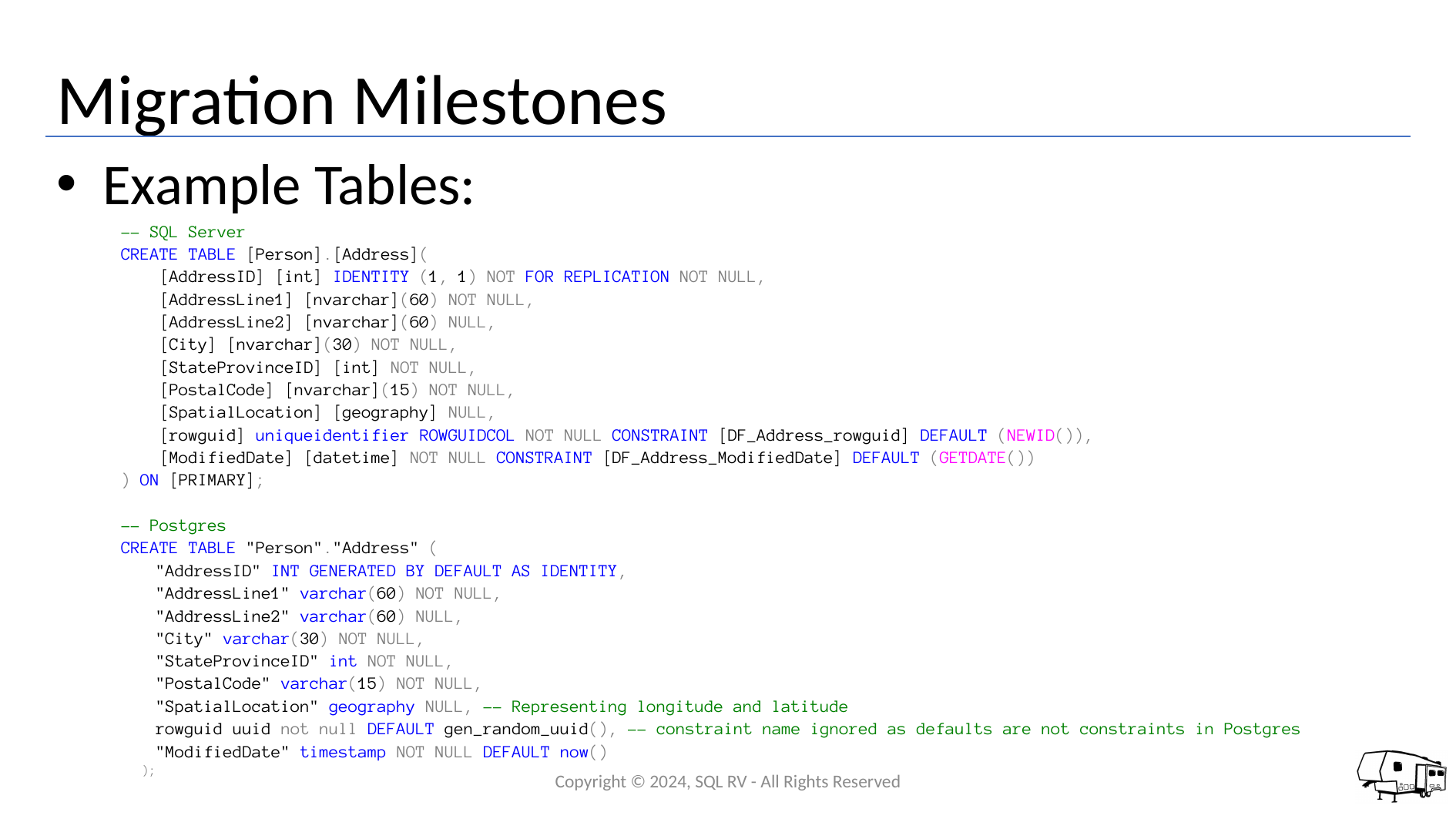

# Migration Milestones
Example Tables:

-- SQL Server
CREATE TABLE [Person].[Address](
    [AddressID] [int] IDENTITY (1, 1) NOT FOR REPLICATION NOT NULL,
    [AddressLine1] [nvarchar](60) NOT NULL,
    [AddressLine2] [nvarchar](60) NULL,
    [City] [nvarchar](30) NOT NULL,
    [StateProvinceID] [int] NOT NULL,
    [PostalCode] [nvarchar](15) NOT NULL,
    [SpatialLocation] [geography] NULL,
    [rowguid] uniqueidentifier ROWGUIDCOL NOT NULL CONSTRAINT [DF_Address_rowguid] DEFAULT (NEWID()),
    [ModifiedDate] [datetime] NOT NULL CONSTRAINT [DF_Address_ModifiedDate] DEFAULT (GETDATE())
) ON [PRIMARY];

-- Postgres
CREATE TABLE "Person"."Address" (
    "AddressID" INT GENERATED BY DEFAULT AS IDENTITY,
    "AddressLine1" varchar(60) NOT NULL,
    "AddressLine2" varchar(60) NULL,
    "City" varchar(30) NOT NULL,
    "StateProvinceID" int NOT NULL,
    "PostalCode" varchar(15) NOT NULL,
    "SpatialLocation" geography NULL, -- Representing longitude and latitude
    rowguid uuid not null DEFAULT gen_random_uuid(), -- constraint name ignored as defaults are not constraints in Postgres
    "ModifiedDate" timestamp NOT NULL DEFAULT now()
    );
Copyright © 2024, SQL RV - All Rights Reserved